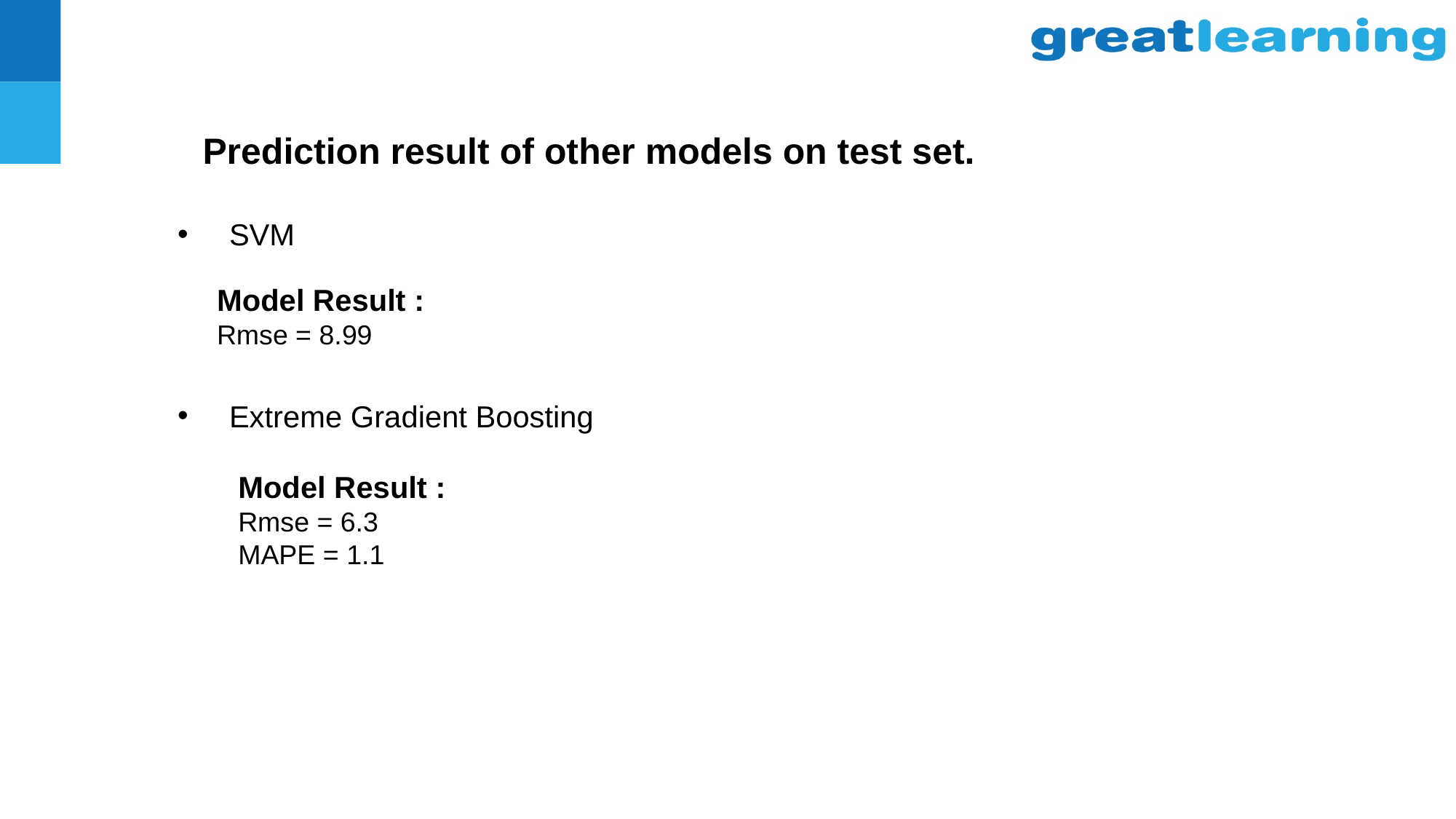

Prediction result of other models on test set.
SVM

Extreme Gradient Boosting
Model Result :
Rmse = 8.99
Model Result :
Rmse = 6.3
MAPE = 1.1